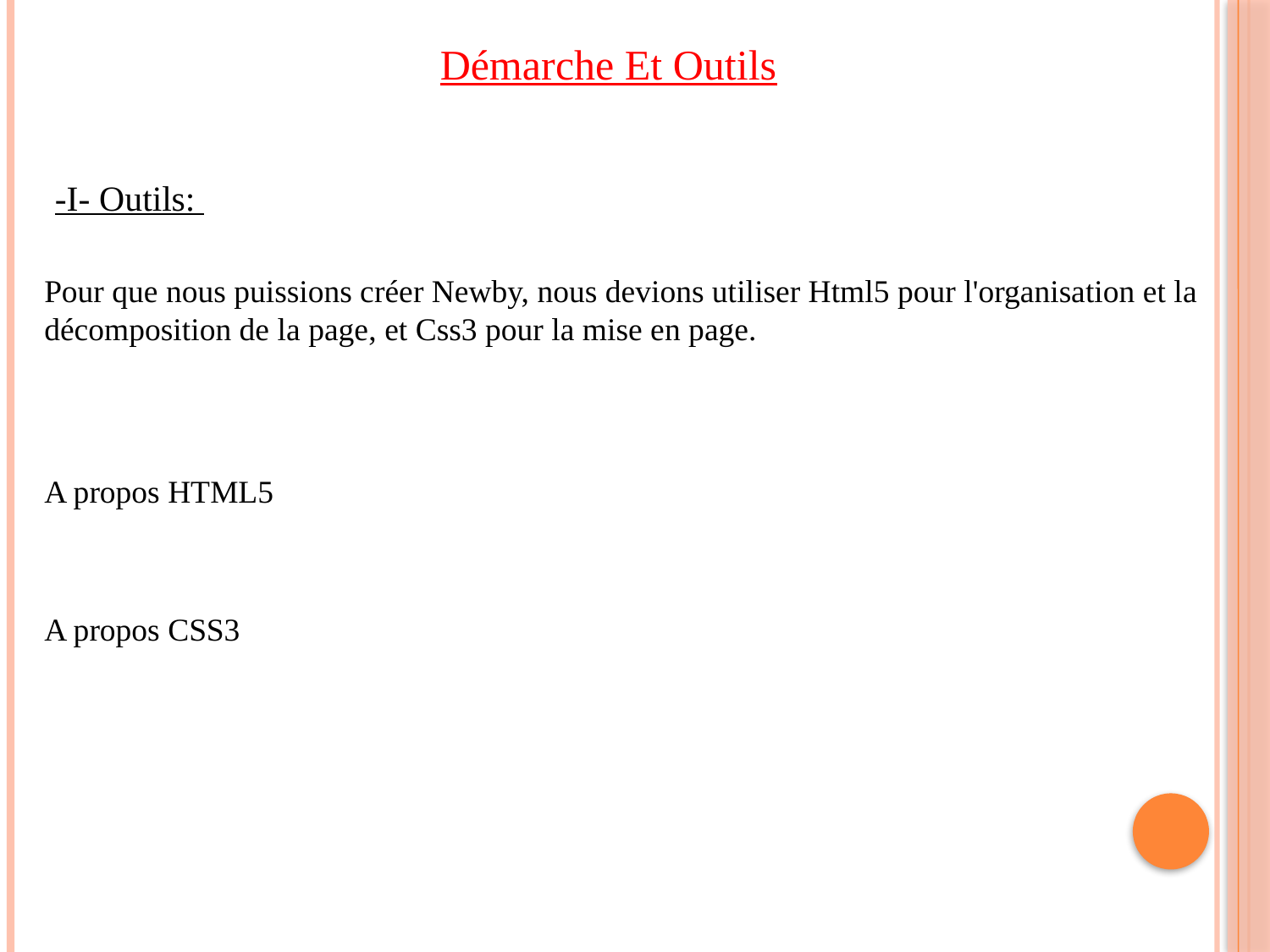

Démarche Et Outils
-I- Outils:
Pour que nous puissions créer Newby, nous devions utiliser Html5 pour l'organisation et la décomposition de la page, et Css3 pour la mise en page.
A propos HTML5
A propos CSS3